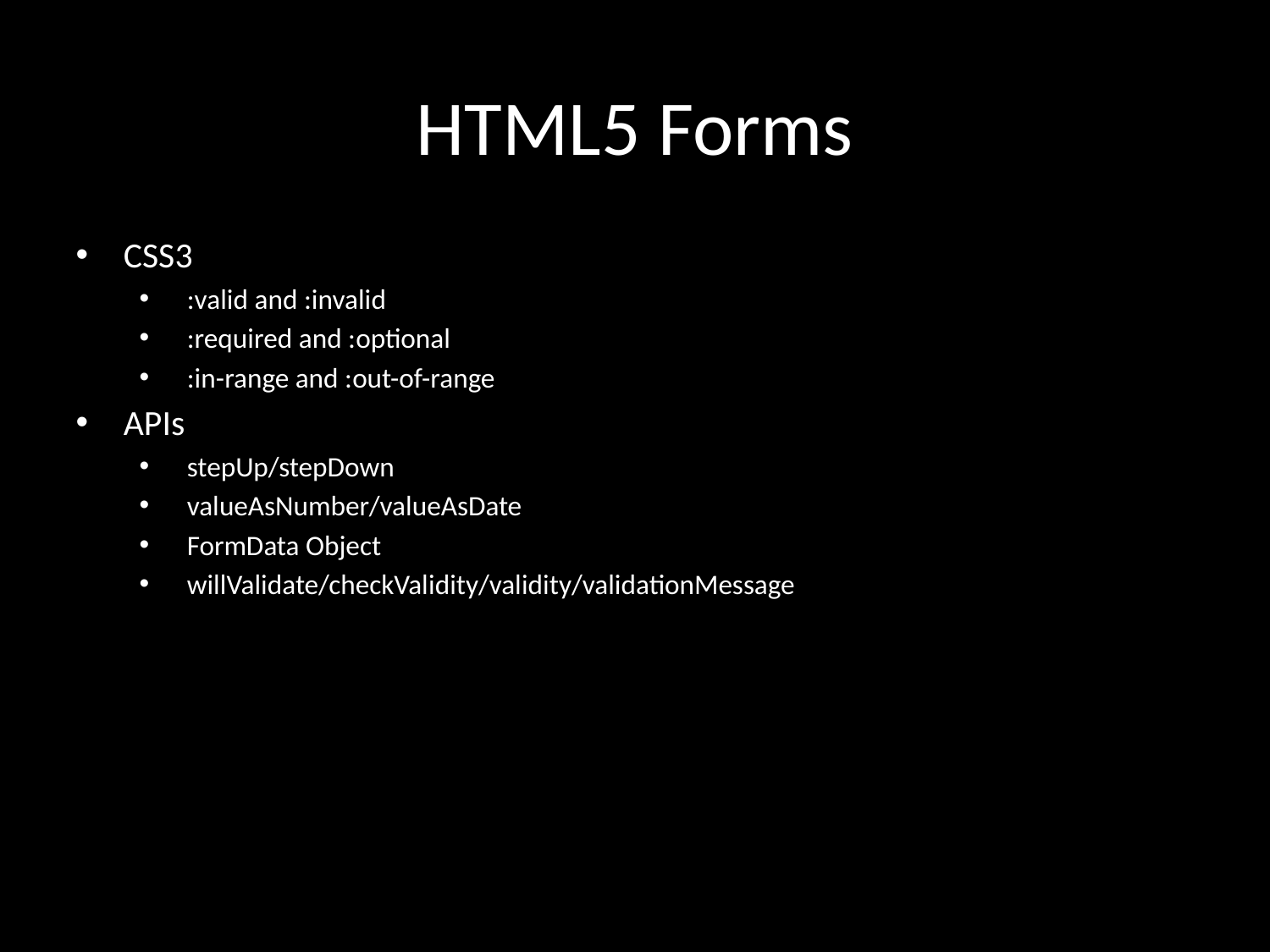

# HTML5 Forms
CSS3
:valid and :invalid
:required and :optional
:in-range and :out-of-range
APIs
stepUp/stepDown
valueAsNumber/valueAsDate
FormData Object
willValidate/checkValidity/validity/validationMessage